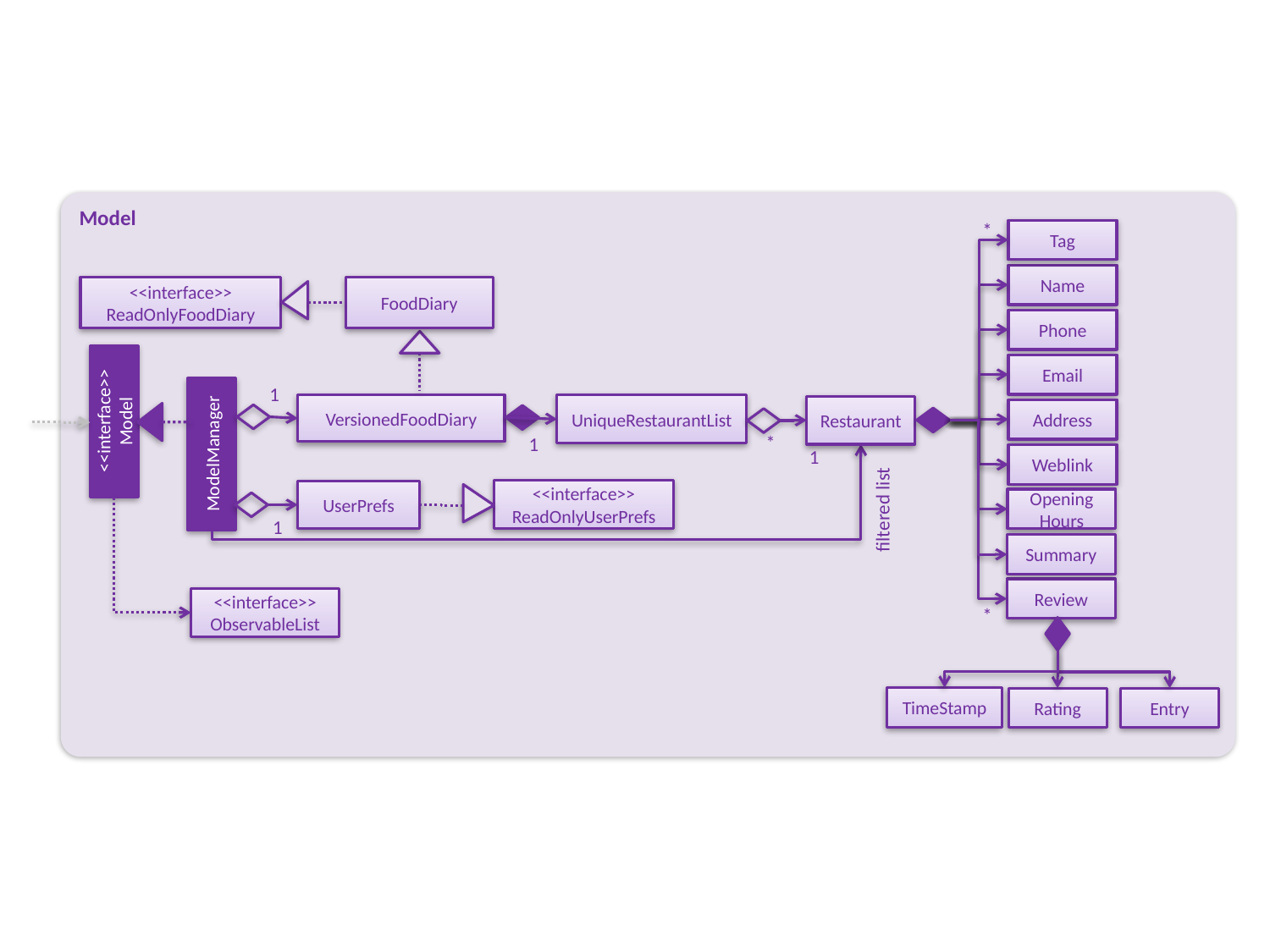

Model
*
Tag
Name
<<interface>>
ReadOnlyFoodDiary
FoodDiary

Phone

Email
1
VersionedFoodDiary
UniqueRestaurantList
Restaurant
<<interface>>
Model
Address

ModelManager
*
1
Weblink
1
<<interface>>
ReadOnlyUserPrefs
UserPrefs

Opening
Hours

filtered list
1
Summary
Review
<<interface>>
ObservableList
*

TimeStamp
Entry
Rating